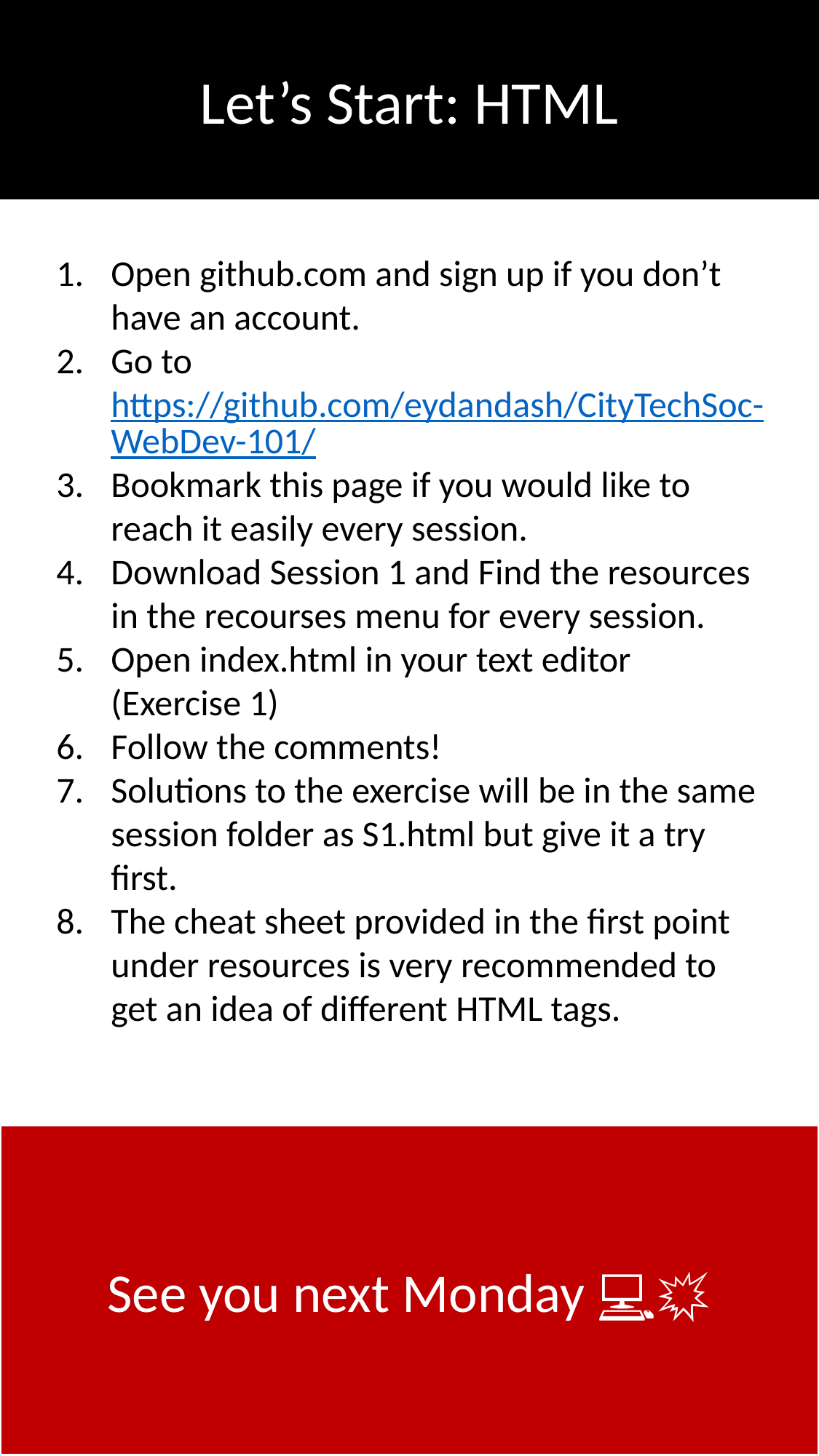

Let’s Start: HTML
Open github.com and sign up if you don’t have an account.
Go to https://github.com/eydandash/CityTechSoc-WebDev-101/
Bookmark this page if you would like to reach it easily every session.
Download Session 1 and Find the resources in the recourses menu for every session.
Open index.html in your text editor (Exercise 1)
Follow the comments!
Solutions to the exercise will be in the same session folder as S1.html but give it a try first.
The cheat sheet provided in the first point under resources is very recommended to get an idea of different HTML tags.

See you next Monday 💻💥